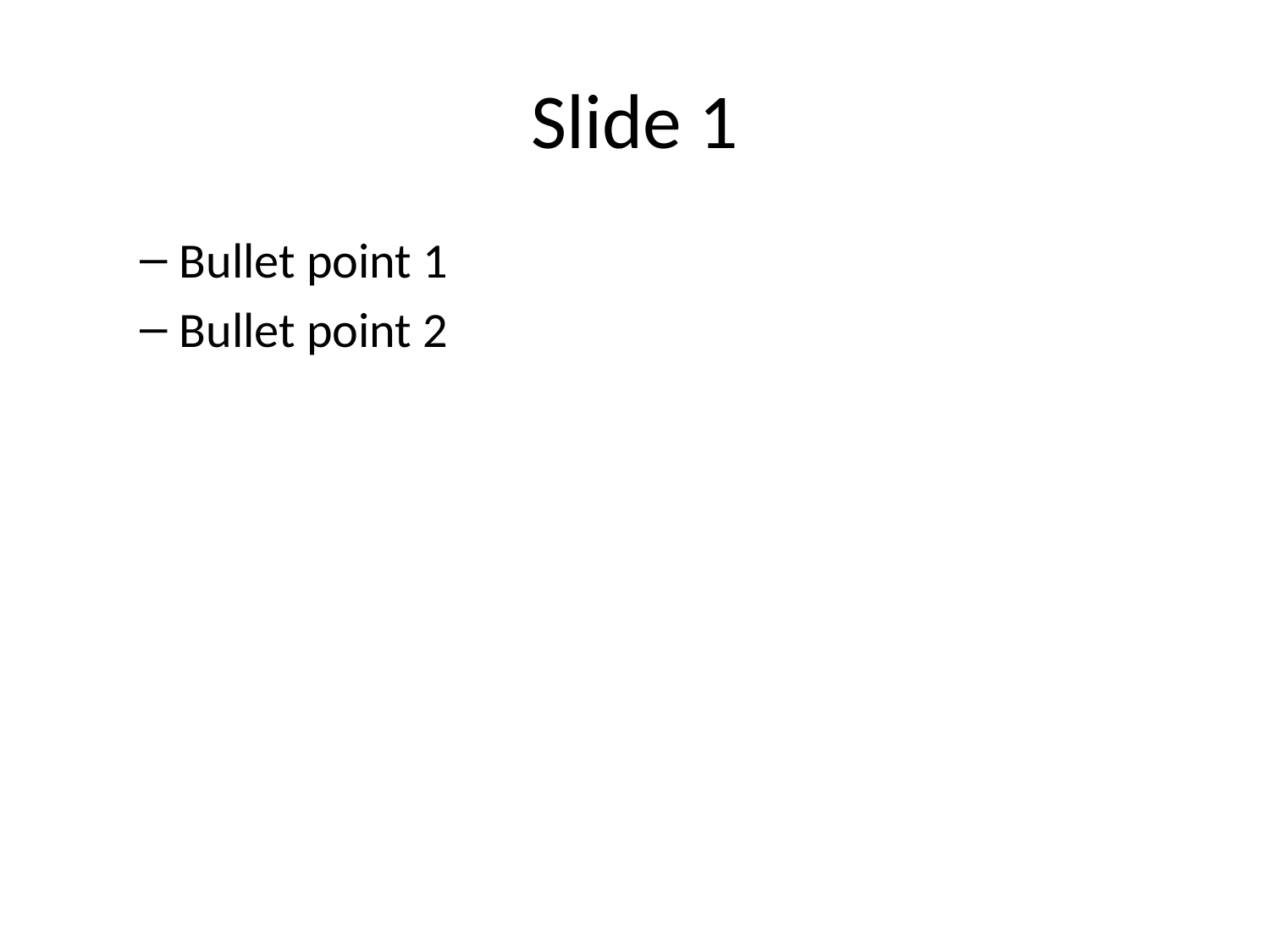

# Slide 1
Bullet point 1
Bullet point 2